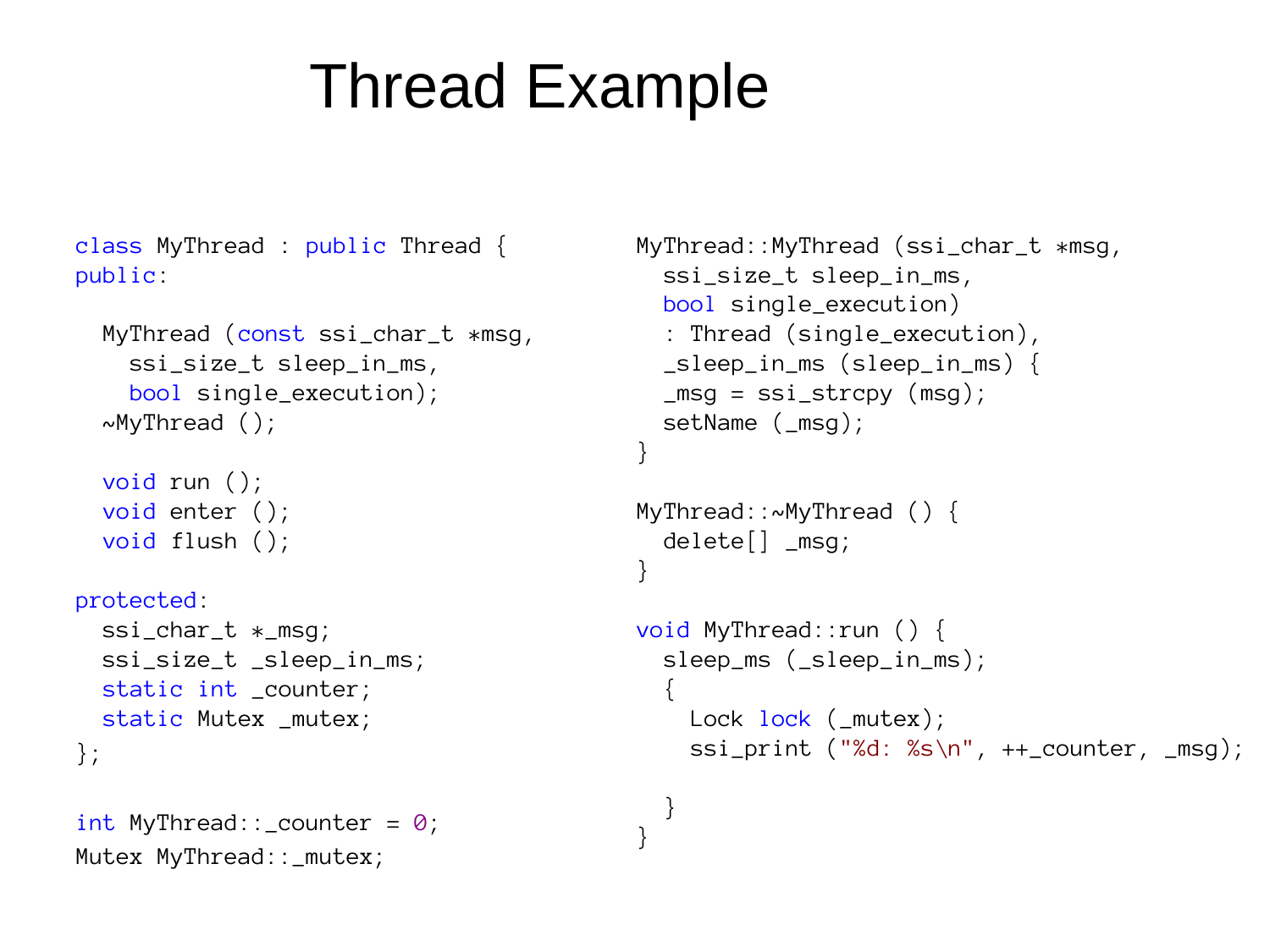

# Thread Example
class MyThread : public Thread {
public:
  MyThread (const ssi_char_t *msg,
    ssi_size_t sleep_in_ms,
    bool single_execution);
  ~MyThread ();
  void run ();
  void enter ();
  void flush ();
protected:
  ssi_char_t *_msg;
  ssi_size_t _sleep_in_ms;
  static int _counter;
  static Mutex _mutex;
};

int MyThread::_counter = 0;
Mutex MyThread::_mutex;

MyThread::MyThread (ssi_char_t *msg,
  ssi_size_t sleep_in_ms,
  bool single_execution)
  : Thread (single_execution),
  _sleep_in_ms (sleep_in_ms) {
  _msg = ssi_strcpy (msg);
  setName (_msg);
}
MyThread::~MyThread () {
  delete[] _msg;
}
void MyThread::run () {
  sleep_ms (_sleep_in_ms);
  {
    Lock lock (_mutex);
    ssi_print ("%d: %s\n", ++_counter, _msg);
  }
}